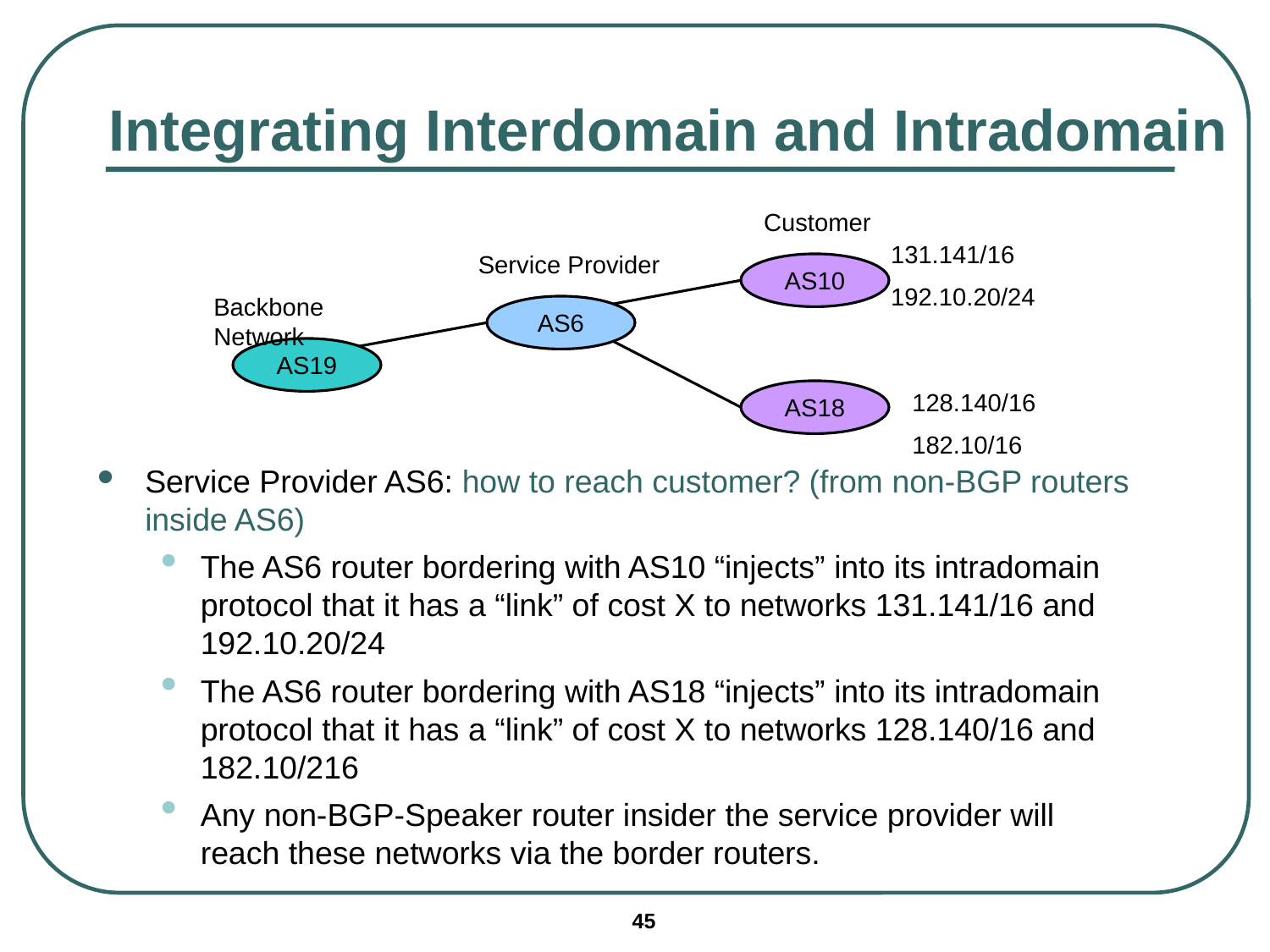

# Integrating Interdomain and Intradomain
Customer
131.141/16
192.10.20/24
Service Provider
AS10
Backbone Network
AS6
AS19
AS18
128.140/16
182.10/16
Service Provider AS6: how to reach customer? (from non-BGP routers inside AS6)
The AS6 router bordering with AS10 “injects” into its intradomain protocol that it has a “link” of cost X to networks 131.141/16 and 192.10.20/24
The AS6 router bordering with AS18 “injects” into its intradomain protocol that it has a “link” of cost X to networks 128.140/16 and 182.10/216
Any non-BGP-Speaker router insider the service provider will reach these networks via the border routers.
45